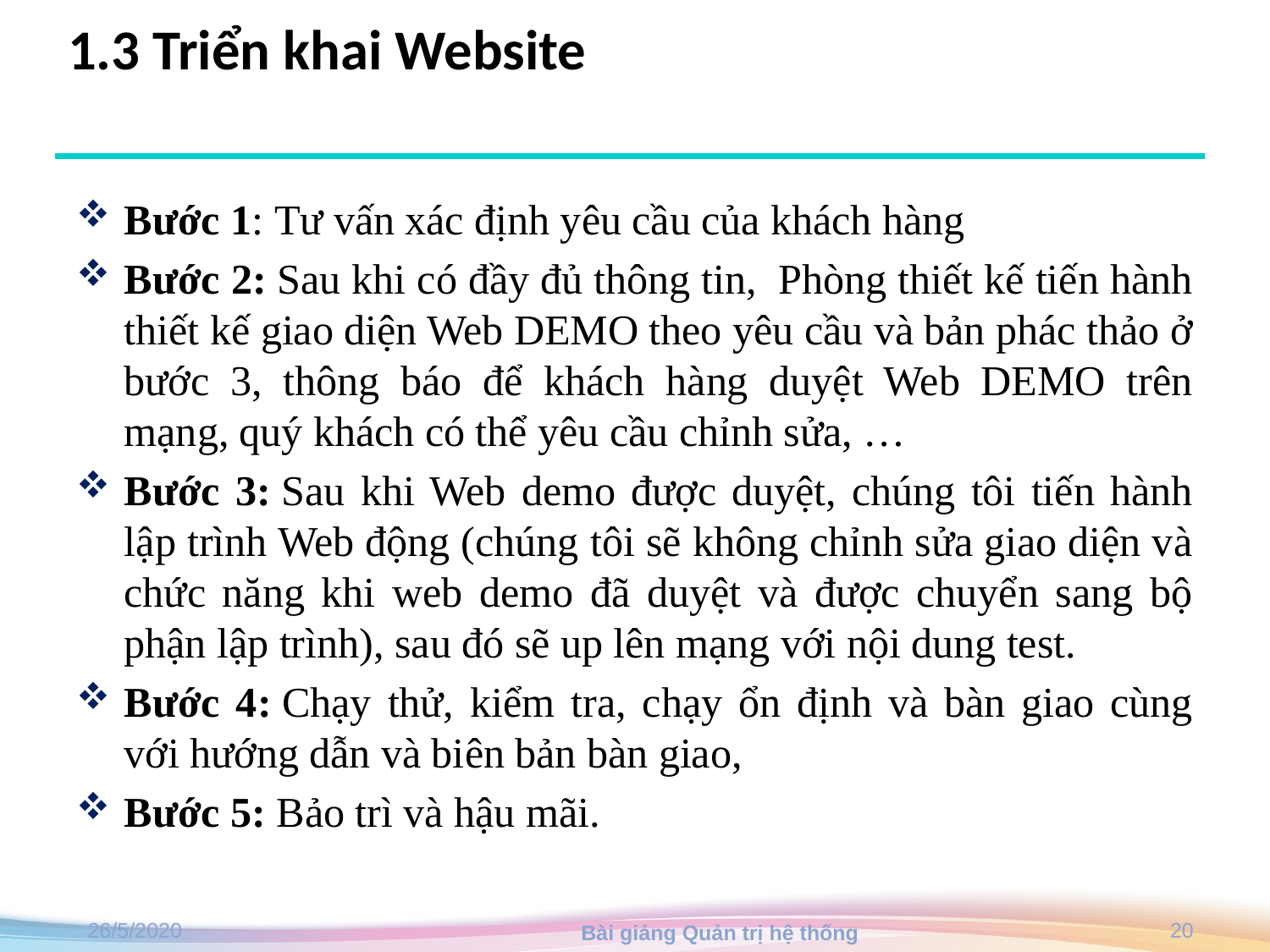

# 1.3 Triển khai Website
Bước 1: Tư vấn xác định yêu cầu của khách hàng
Bước 2: Sau khi có đầy đủ thông tin,  Phòng thiết kế tiến hành thiết kế giao diện Web DEMO theo yêu cầu và bản phác thảo ở bước 3, thông báo để khách hàng duyệt Web DEMO trên mạng, quý khách có thể yêu cầu chỉnh sửa, …
Bước 3: Sau khi Web demo được duyệt, chúng tôi tiến hành lập trình Web động (chúng tôi sẽ không chỉnh sửa giao diện và chức năng khi web demo đã duyệt và được chuyển sang bộ phận lập trình), sau đó sẽ up lên mạng với nội dung test.
Bước 4: Chạy thử, kiểm tra, chạy ổn định và bàn giao cùng với hướng dẫn và biên bản bàn giao,
Bước 5: Bảo trì và hậu mãi.

Bài giảng Quản trị hệ thống
26/5/2020
20